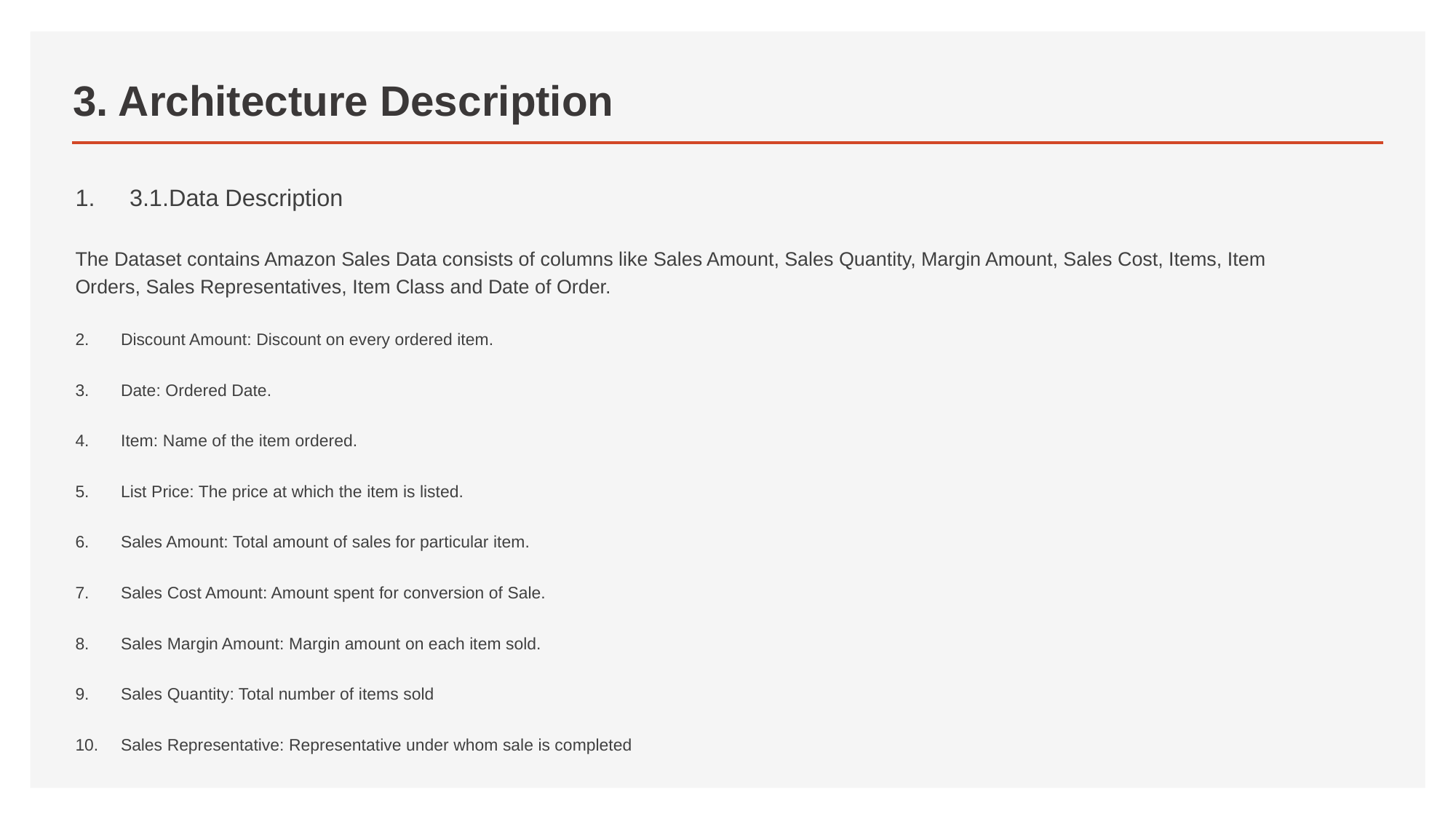

# 3. Architecture Description
3.1.Data Description
The Dataset contains Amazon Sales Data consists of columns like Sales Amount, Sales Quantity, Margin Amount, Sales Cost, Items, Item Orders, Sales Representatives, Item Class and Date of Order.
 Discount Amount: Discount on every ordered item.
 Date: Ordered Date.
 Item: Name of the item ordered.
 List Price: The price at which the item is listed.
 Sales Amount: Total amount of sales for particular item.
 Sales Cost Amount: Amount spent for conversion of Sale.
 Sales Margin Amount: Margin amount on each item sold.
 Sales Quantity: Total number of items sold
 Sales Representative: Representative under whom sale is completed